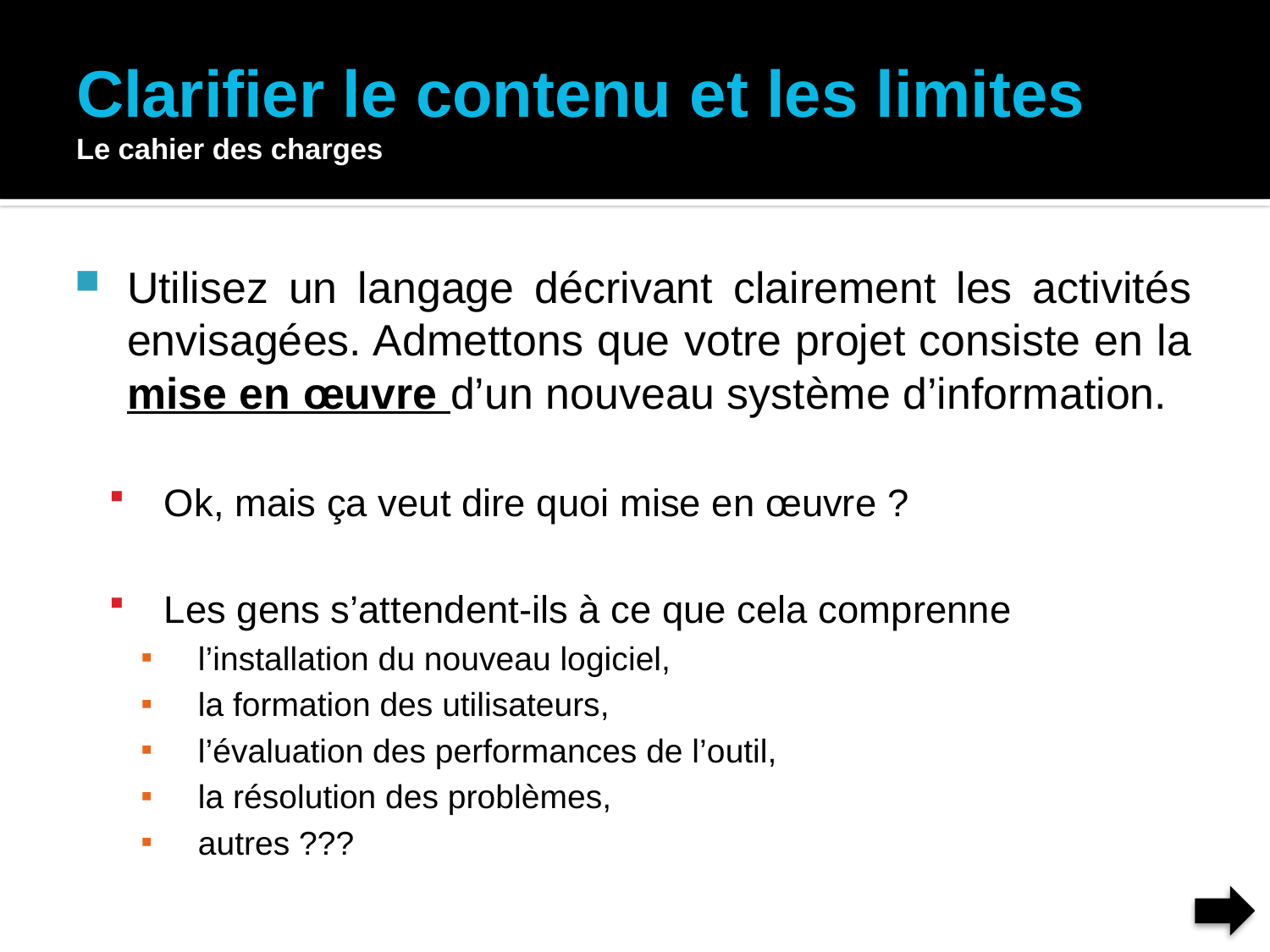

# Clarifier le contenu et les limites Le cahier des charges
Utilisez un langage décrivant clairement les activités envisagées. Admettons que votre projet consiste en la mise en œuvre d’un nouveau système d’information.

Ok, mais ça veut dire quoi mise en œuvre ?

Les gens s’attendent-ils à ce que cela comprenne
l’installation du nouveau logiciel,
la formation des utilisateurs,
l’évaluation des performances de l’outil,
la résolution des problèmes,
autres ???